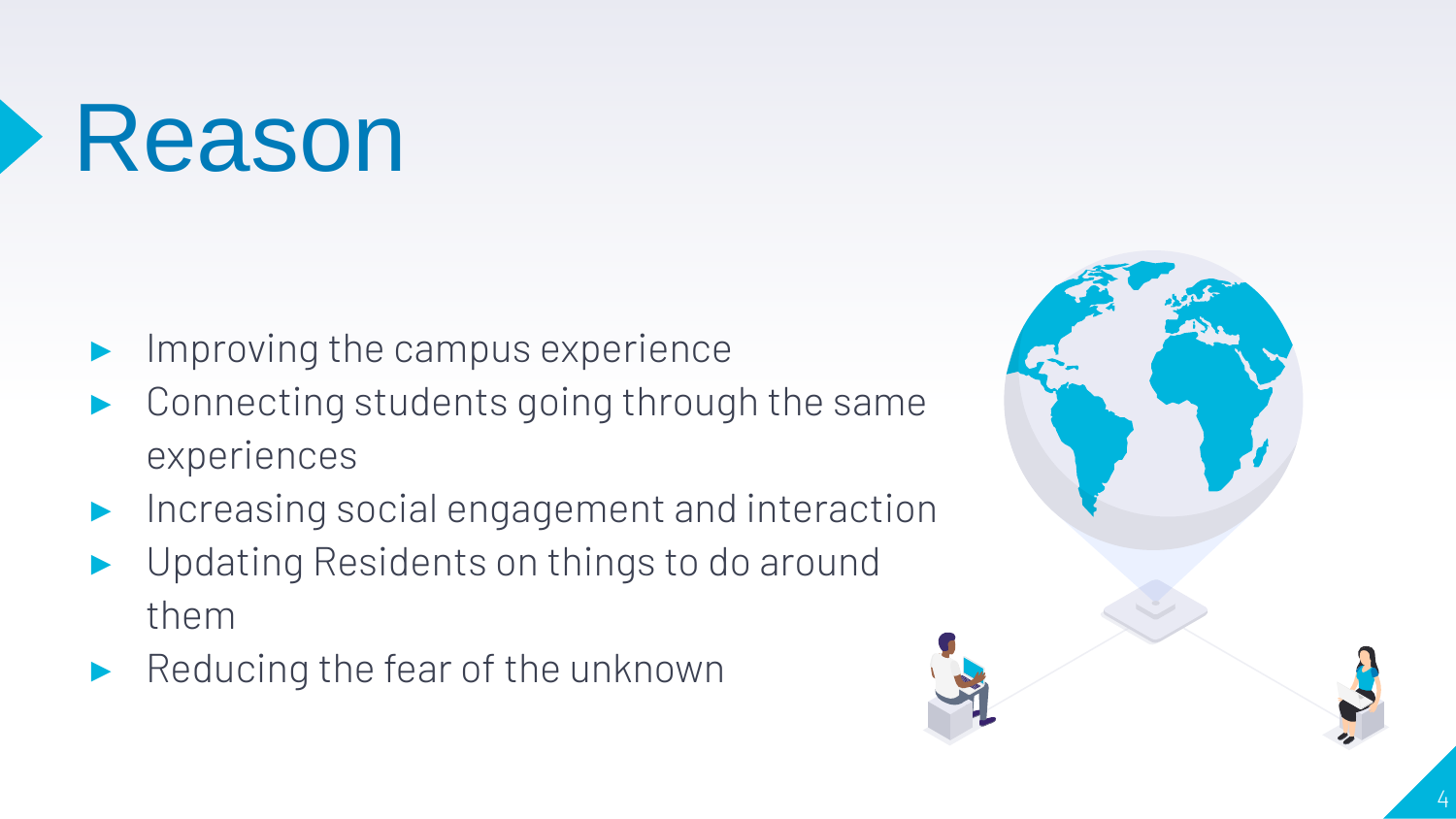

# Reason

Improving the campus experience
Connecting students going through the same experiences
Increasing social engagement and interaction
Updating Residents on things to do around them
Reducing the fear of the unknown

4